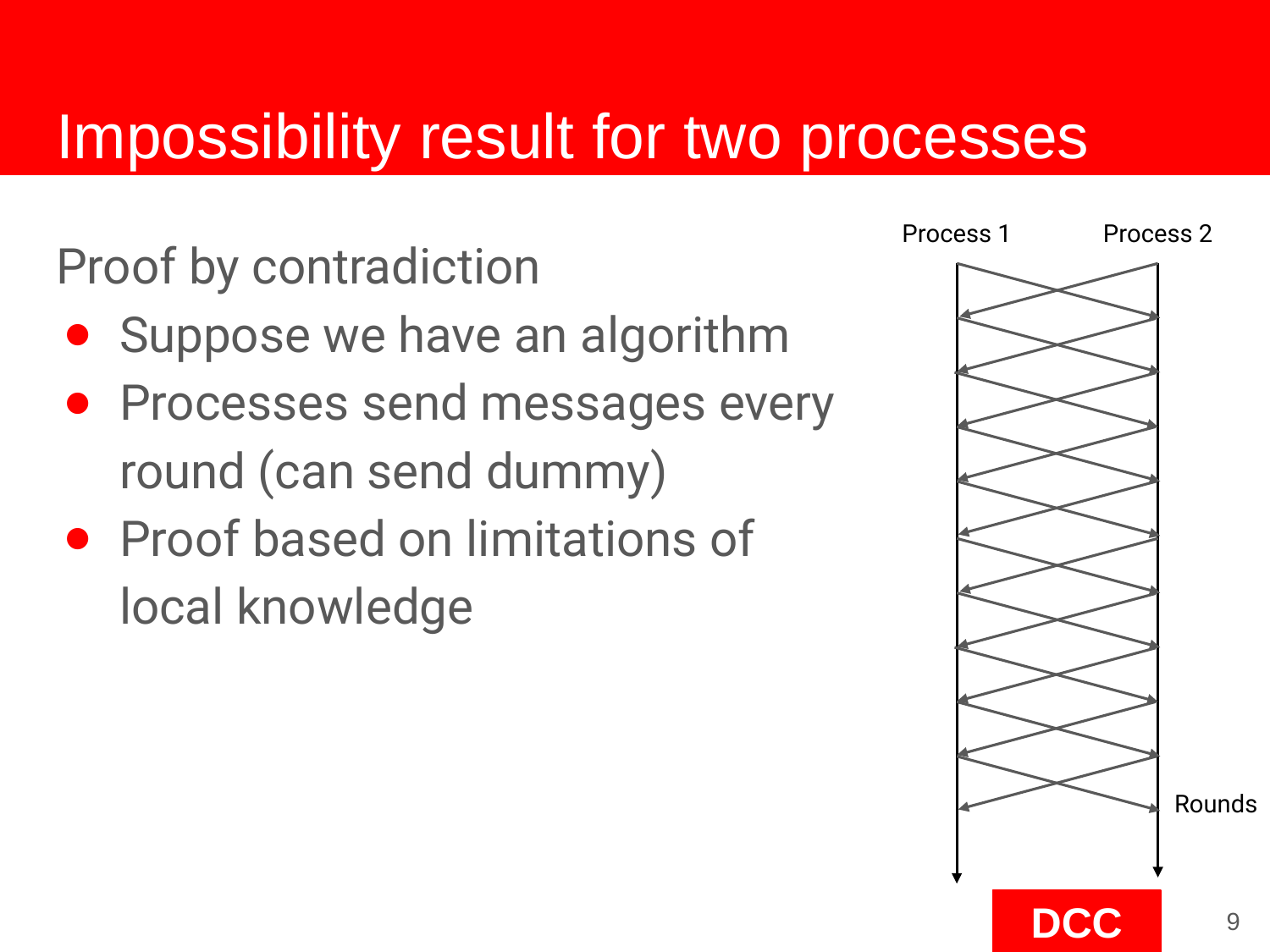

# Impossibility result for two processes
Process 2
Process 1
Proof by contradiction
Suppose we have an algorithm
Processes send messages every round (can send dummy)
Proof based on limitations of local knowledge
Rounds
9